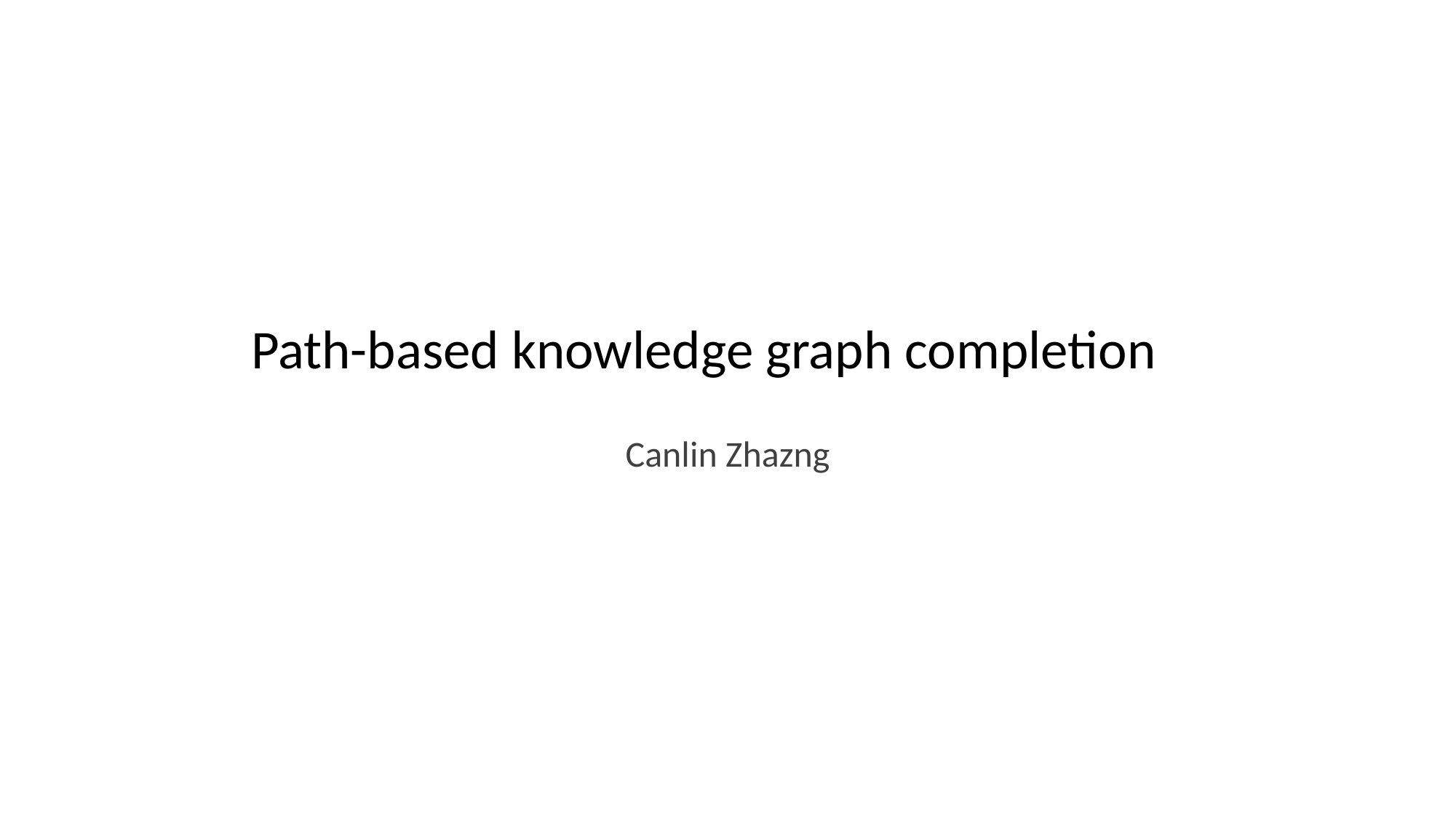

# Path-based knowledge graph completion
Canlin Zhazng